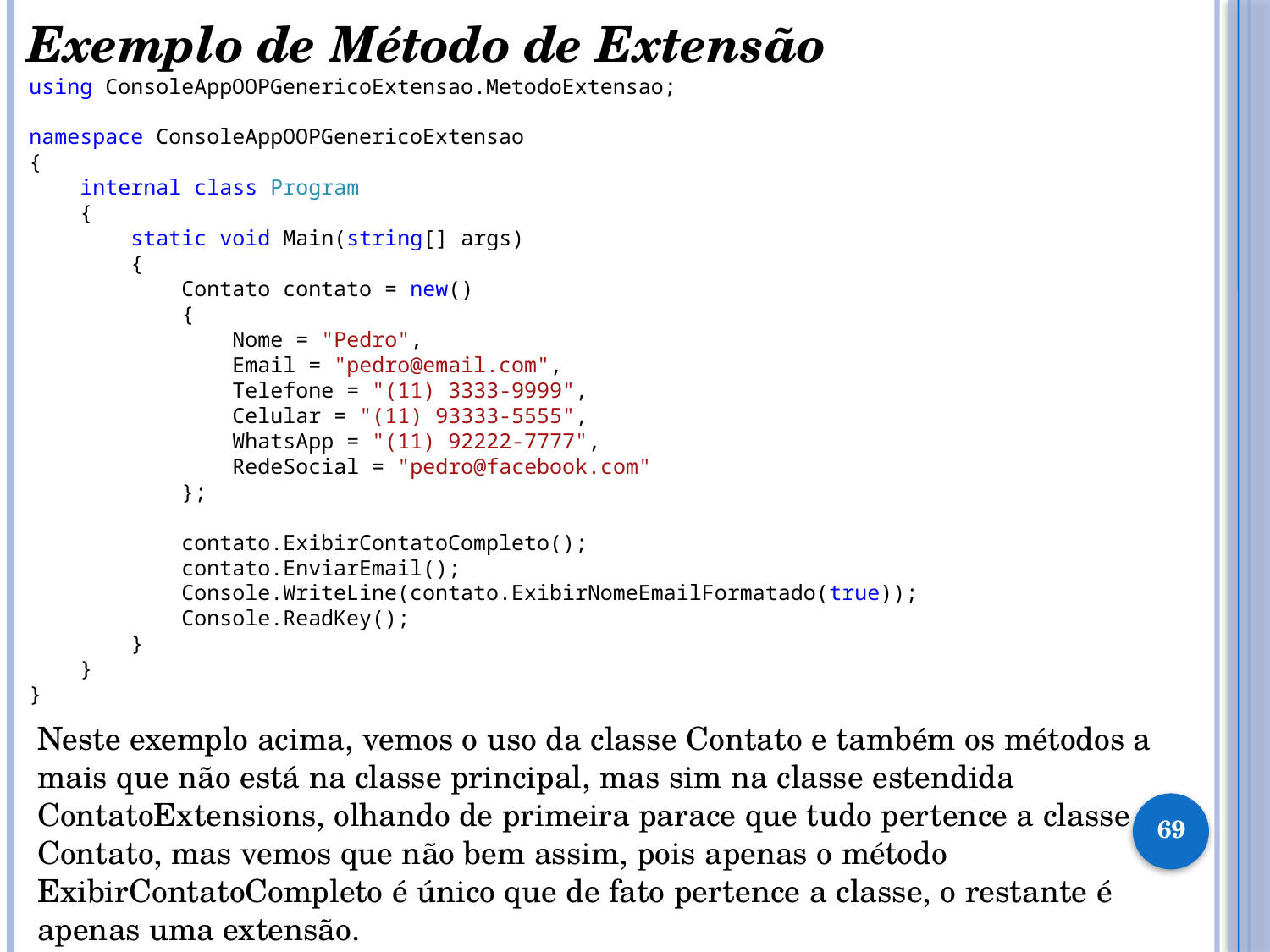

Exemplo de Método de Extensão
using ConsoleAppOOPGenericoExtensao.MetodoExtensao;

namespace ConsoleAppOOPGenericoExtensao
{
    internal class Program
    {
        static void Main(string[] args)
        {
            Contato contato = new()
            {
                Nome = "Pedro",
                Email = "pedro@email.com",
                Telefone = "(11) 3333-9999",
                Celular = "(11) 93333-5555",
                WhatsApp = "(11) 92222-7777",
                RedeSocial = "pedro@facebook.com"
            };

            contato.ExibirContatoCompleto();
            contato.EnviarEmail();
            Console.WriteLine(contato.ExibirNomeEmailFormatado(true));
            Console.ReadKey();
        }
    }
}
Neste exemplo acima, vemos o uso da classe Contato e também os métodos a mais que não está na classe principal, mas sim na classe estendida ContatoExtensions, olhando de primeira parace que tudo pertence a classe Contato, mas vemos que não bem assim, pois apenas o método ExibirContatoCompleto é único que de fato pertence a classe, o restante é
apenas uma extensão.
69